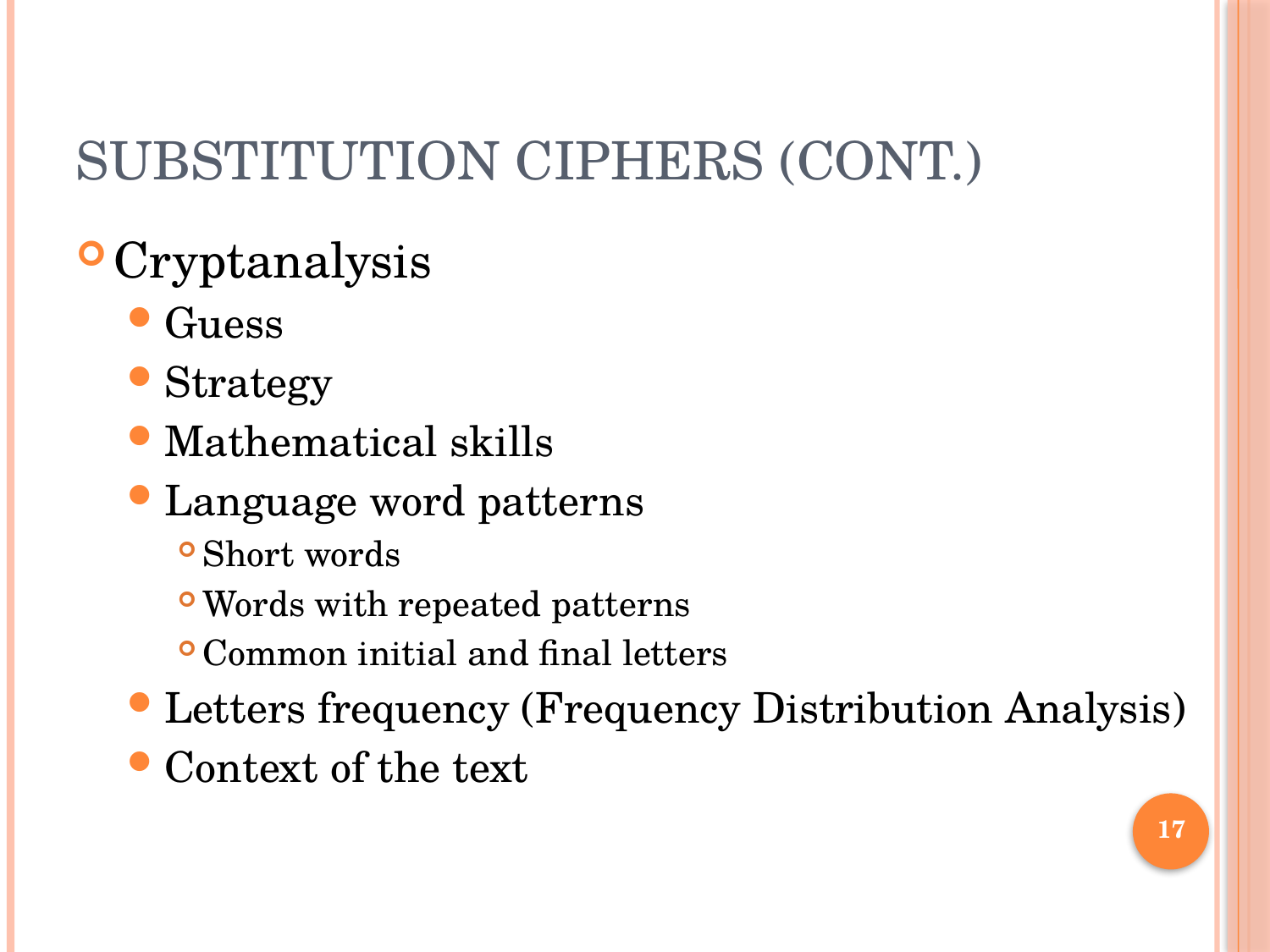

# Substitution Ciphers (cont.)
Cryptanalysis
Guess
Strategy
Mathematical skills
Language word patterns
Short words
Words with repeated patterns
Common initial and final letters
Letters frequency (Frequency Distribution Analysis)
Context of the text
17